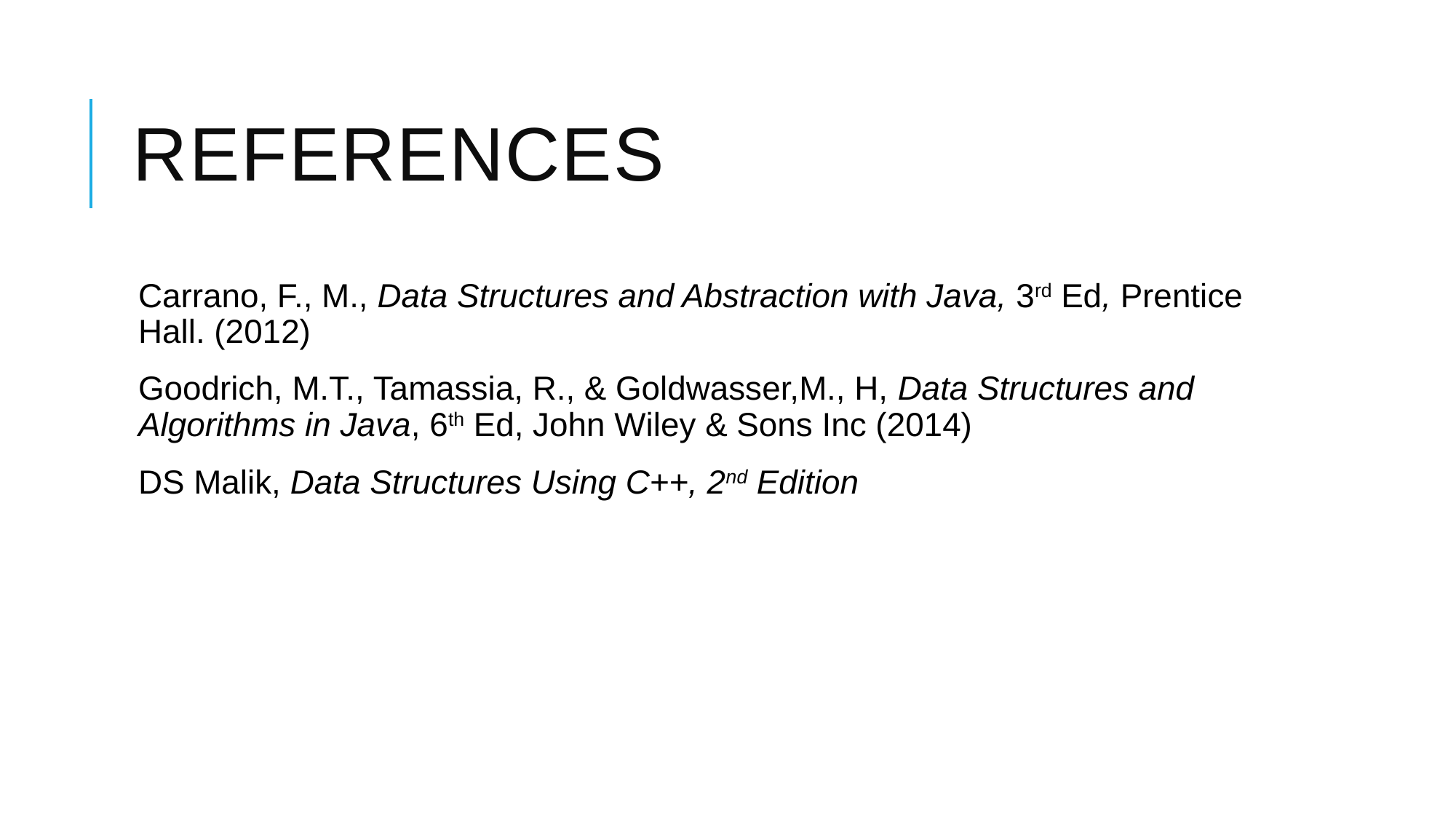

# References
Carrano, F., M., Data Structures and Abstraction with Java, 3rd Ed, Prentice Hall. (2012)
Goodrich, M.T., Tamassia, R., & Goldwasser,M., H, Data Structures and Algorithms in Java, 6th Ed, John Wiley & Sons Inc (2014)
DS Malik, Data Structures Using C++, 2nd Edition